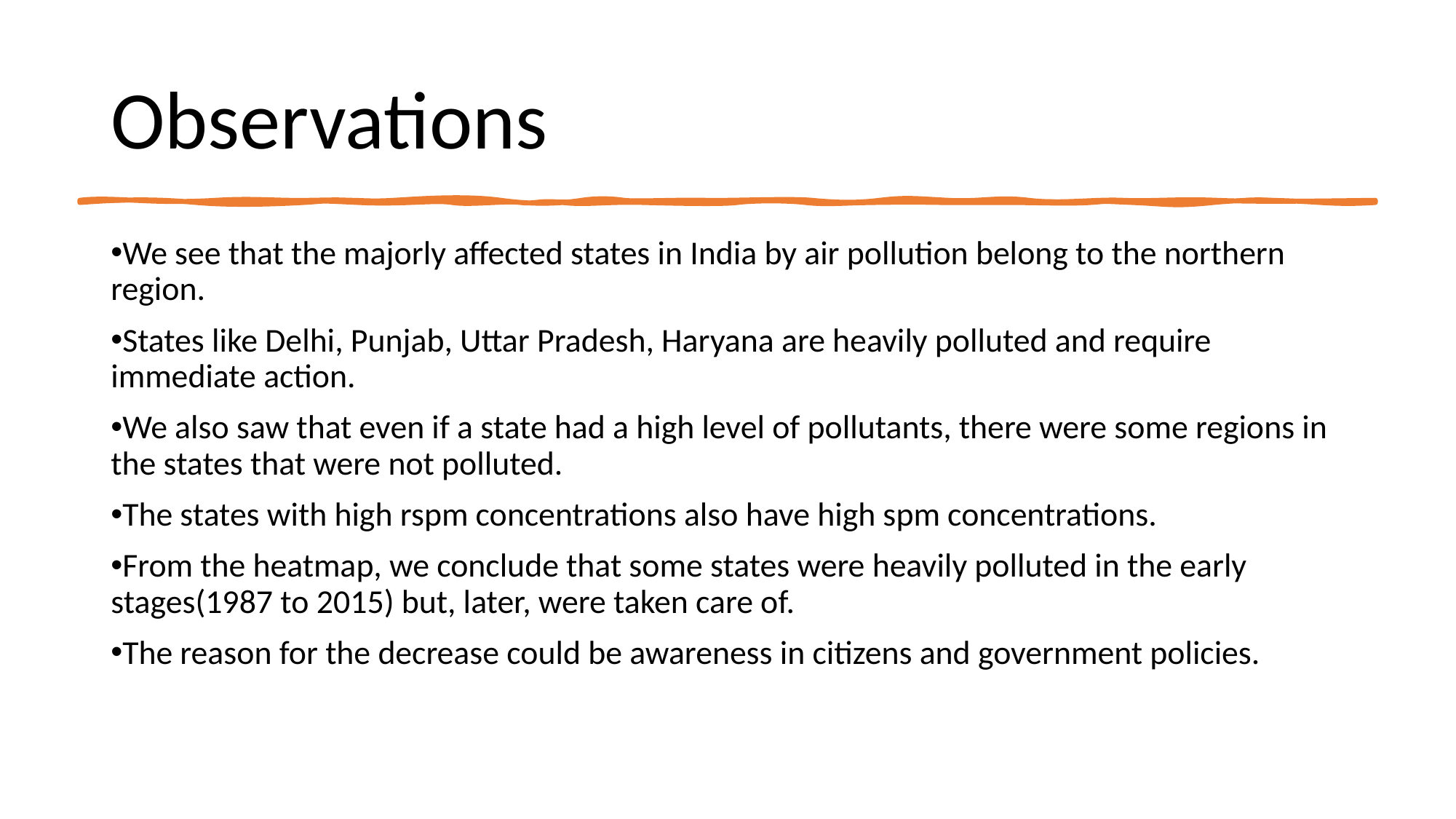

# Observations

We see that the majorly affected states in India by air pollution belong to the northern region.
States like Delhi, Punjab, Uttar Pradesh, Haryana are heavily polluted and require immediate action.
We also saw that even if a state had a high level of pollutants, there were some regions in the states that were not polluted.
The states with high rspm concentrations also have high spm concentrations.
From the heatmap, we conclude that some states were heavily polluted in the early stages(1987 to 2015) but, later, were taken care of.
The reason for the decrease could be awareness in citizens and government policies.